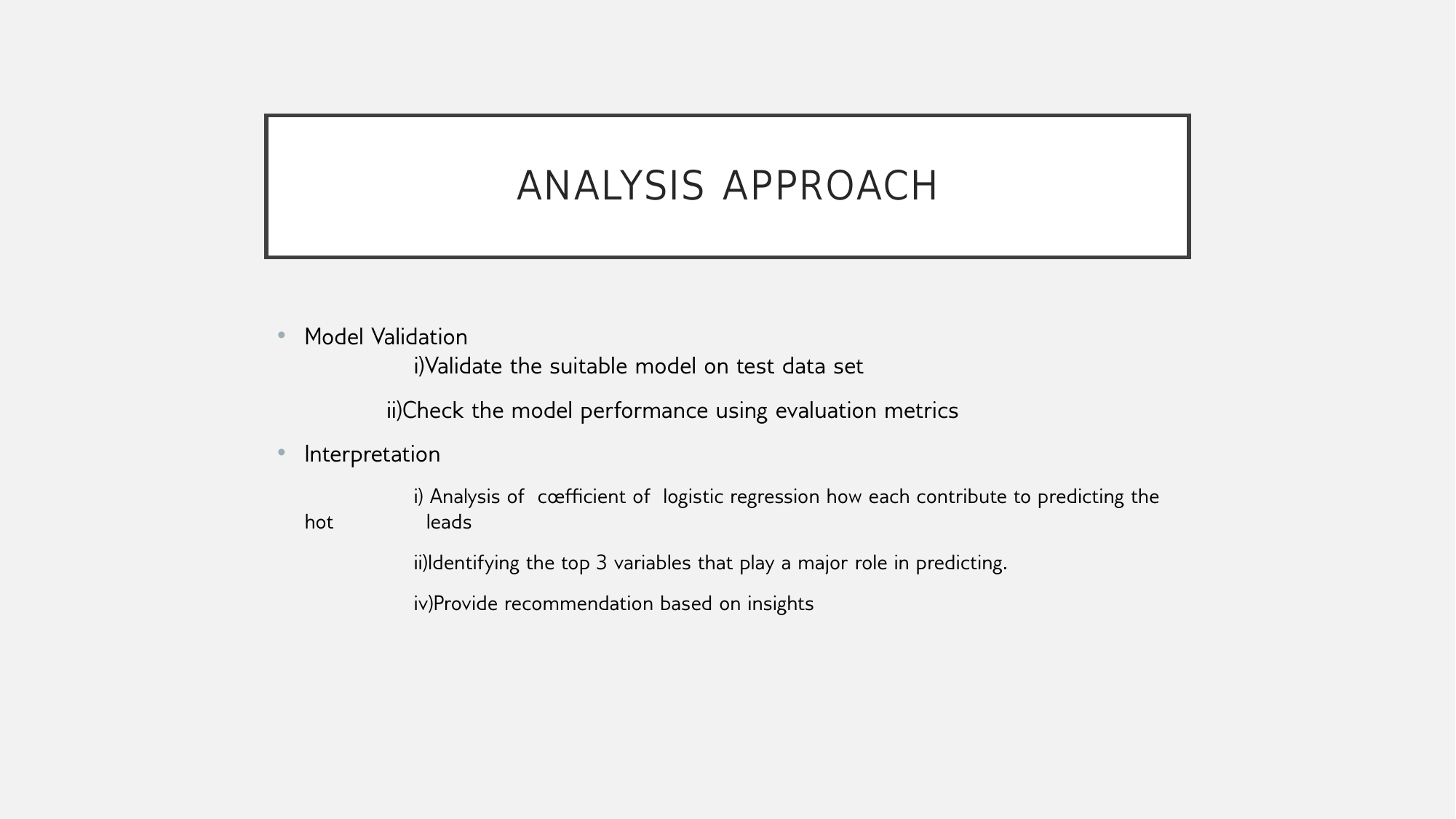

# Analysis Approach
Model Validation
	i)Validate the suitable model on test data set
	ii)Check the model performance using evaluation metrics
Interpretation
	i) Analysis of  coefficient of  logistic regression how each contribute to predicting the hot 	  leads
	ii)Identifying the top 3 variables that play a major role in predicting.
	iv)Provide recommendation based on insights